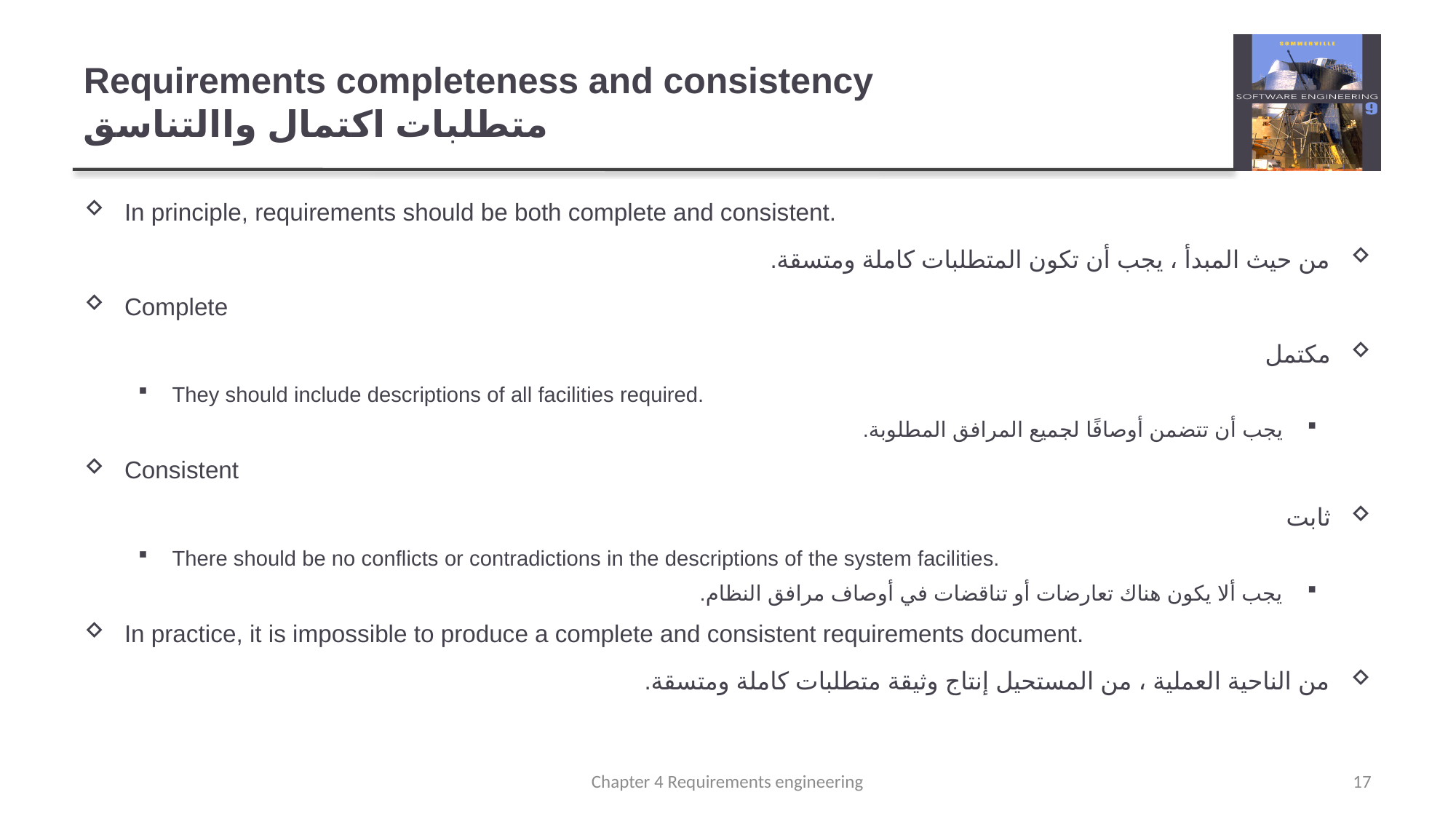

# Requirements completeness and consistency متطلبات اكتمال واالتناسق
In principle, requirements should be both complete and consistent.
من حيث المبدأ ، يجب أن تكون المتطلبات كاملة ومتسقة.
Complete
مكتمل
They should include descriptions of all facilities required.
يجب أن تتضمن أوصافًا لجميع المرافق المطلوبة.
Consistent
ثابت
There should be no conflicts or contradictions in the descriptions of the system facilities.
يجب ألا يكون هناك تعارضات أو تناقضات في أوصاف مرافق النظام.
In practice, it is impossible to produce a complete and consistent requirements document.
من الناحية العملية ، من المستحيل إنتاج وثيقة متطلبات كاملة ومتسقة.

Chapter 4 Requirements engineering
17